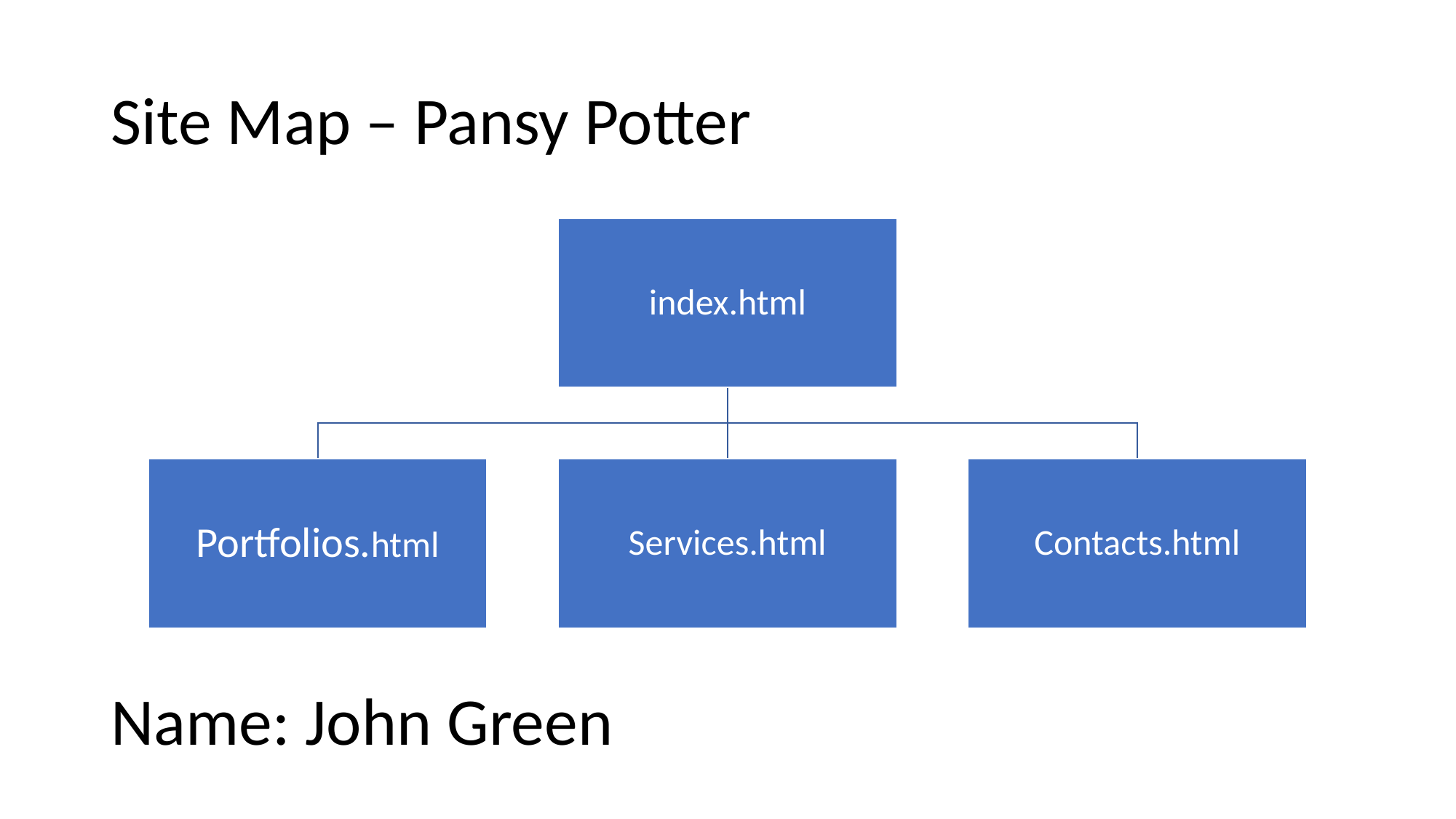

# Site Map – Pansy Potter
index.html
Portfolios.html
Services.html
Contacts.html
Name: John Green